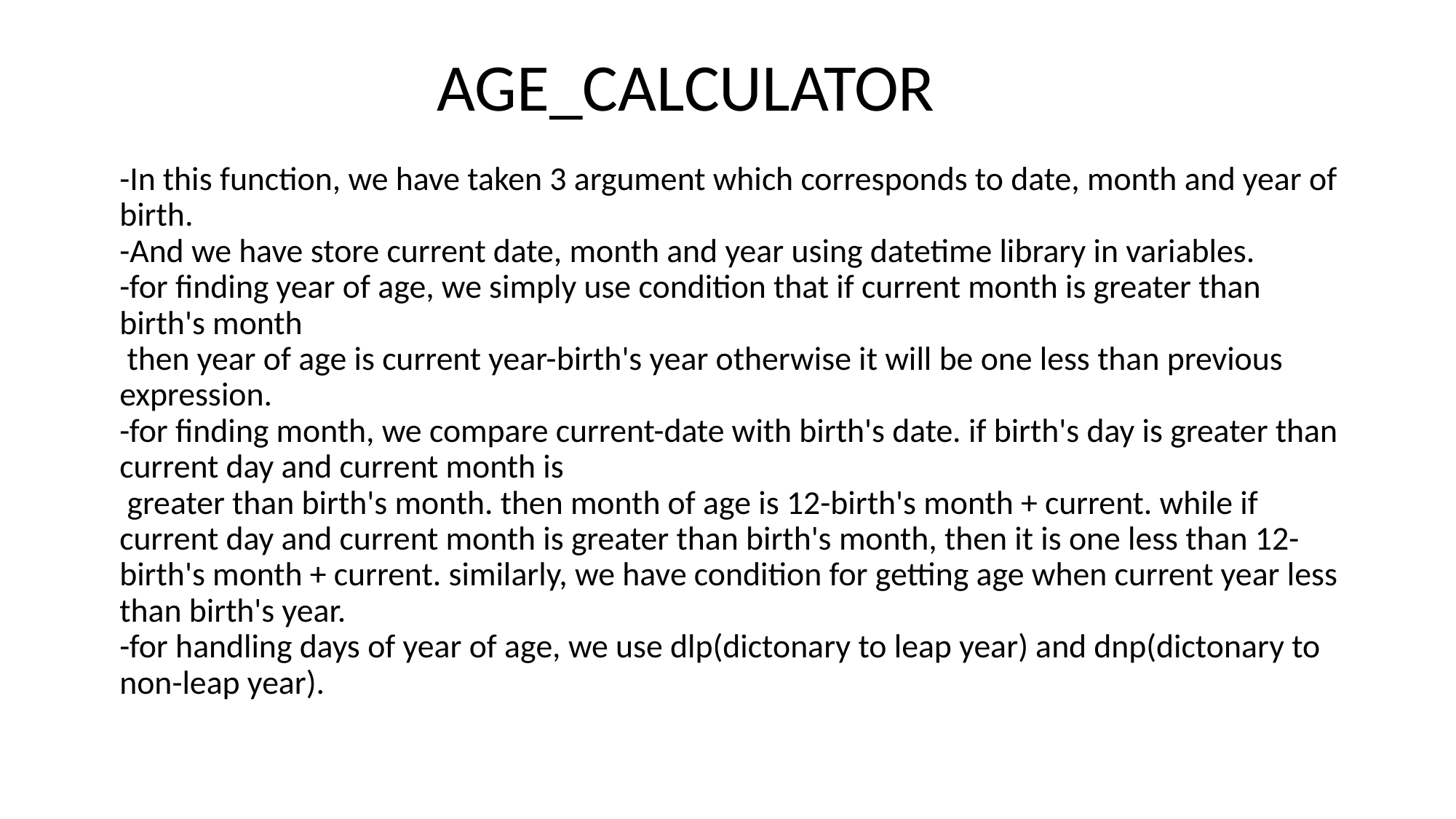

# AGE_CALCULATOR -In this function, we have taken 3 argument which corresponds to date, month and year of birth. -And we have store current date, month and year using datetime library in variables. -for finding year of age, we simply use condition that if current month is greater than birth's month then year of age is current year-birth's year otherwise it will be one less than previous expression. -for finding month, we compare current-date with birth's date. if birth's day is greater than current day and current month is greater than birth's month. then month of age is 12-birth's month + current. while if current day and current month is greater than birth's month, then it is one less than 12-birth's month + current. similarly, we have condition for getting age when current year less than birth's year. -for handling days of year of age, we use dlp(dictonary to leap year) and dnp(dictonary to non-leap year).